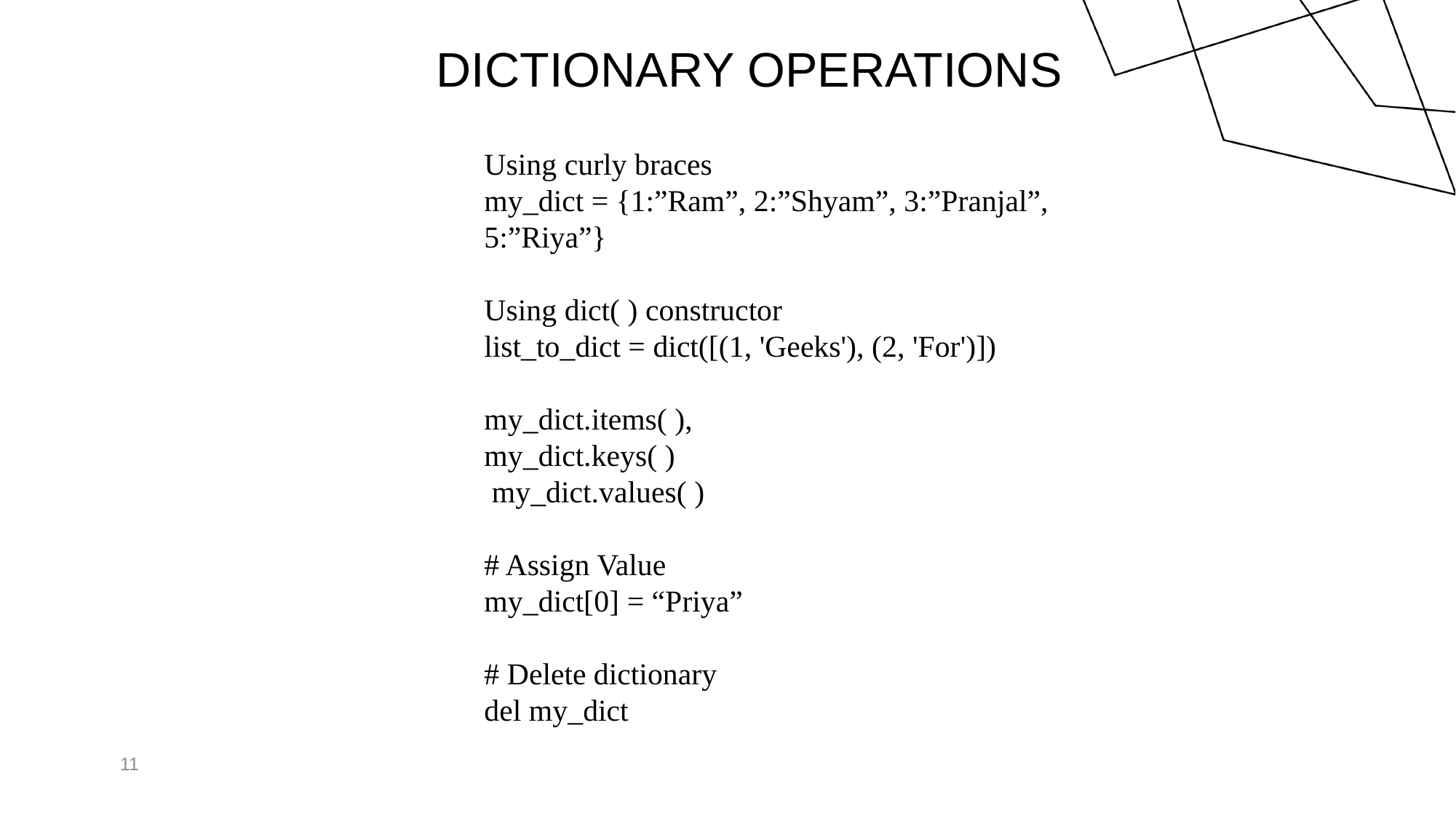

# DICTIONARY OPERATIONS
Using curly braces
my_dict = {1:”Ram”, 2:”Shyam”, 3:”Pranjal”, 5:”Riya”}

Using dict( ) constructor
list_to_dict = dict([(1, 'Geeks'), (2, 'For')])

my_dict.items( ),
my_dict.keys( )
 my_dict.values( )

# Assign Value
my_dict[0] = “Priya”

# Delete dictionary
del my_dict
11